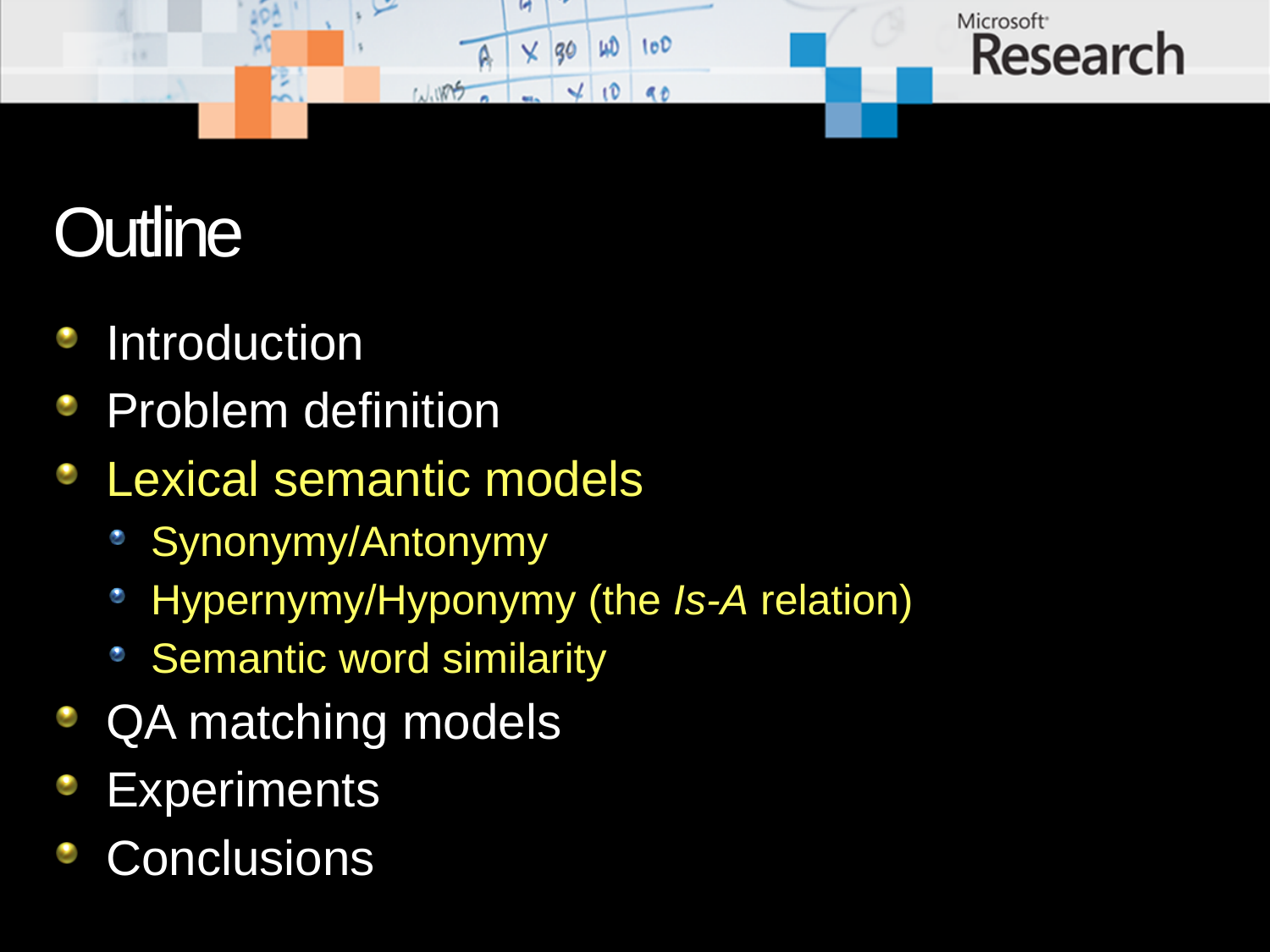

# Outline
Introduction
Problem definition
Lexical semantic models
Synonymy/Antonymy
Hypernymy/Hyponymy (the Is-A relation)
Semantic word similarity
QA matching models
Experiments
Conclusions